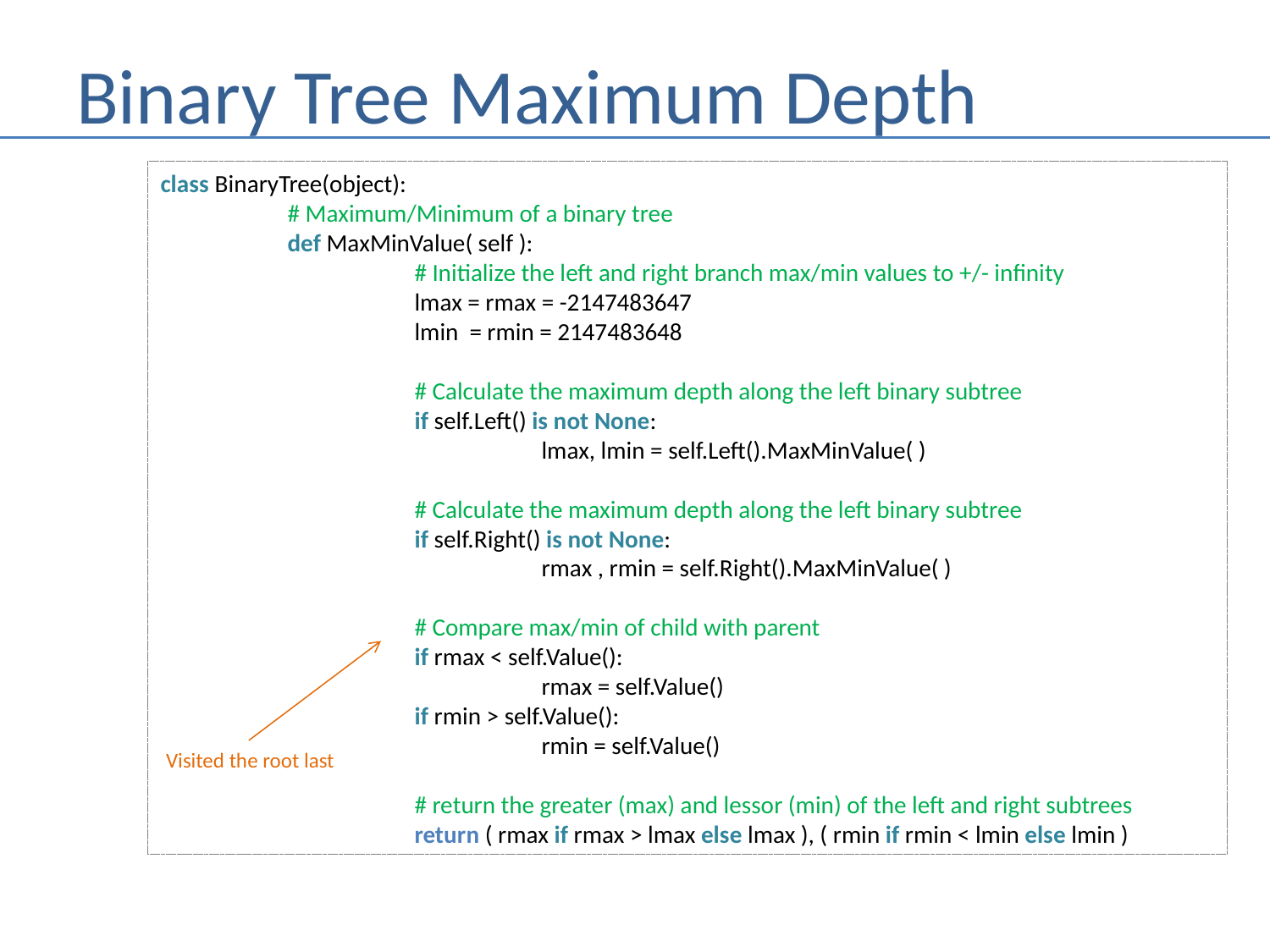

# Binary Tree Maximum Depth
class BinaryTree(object):
	# Maximum/Minimum of a binary tree
	def MaxMinValue( self ):
		# Initialize the left and right branch max/min values to +/- infinity
		lmax = rmax = -2147483647
		lmin  = rmin = 2147483648

		# Calculate the maximum depth along the left binary subtree
		if self.Left() is not None:
			lmax, lmin = self.Left().MaxMinValue( )

		# Calculate the maximum depth along the left binary subtree
		if self.Right() is not None:
			rmax , rmin = self.Right().MaxMinValue( )

		# Compare max/min of child with parent
		if rmax < self.Value():
			rmax = self.Value()
		if rmin > self.Value():
			rmin = self.Value()

		# return the greater (max) and lessor (min) of the left and right subtrees
		return ( rmax if rmax > lmax else lmax ), ( rmin if rmin < lmin else lmin )
Visited the root last